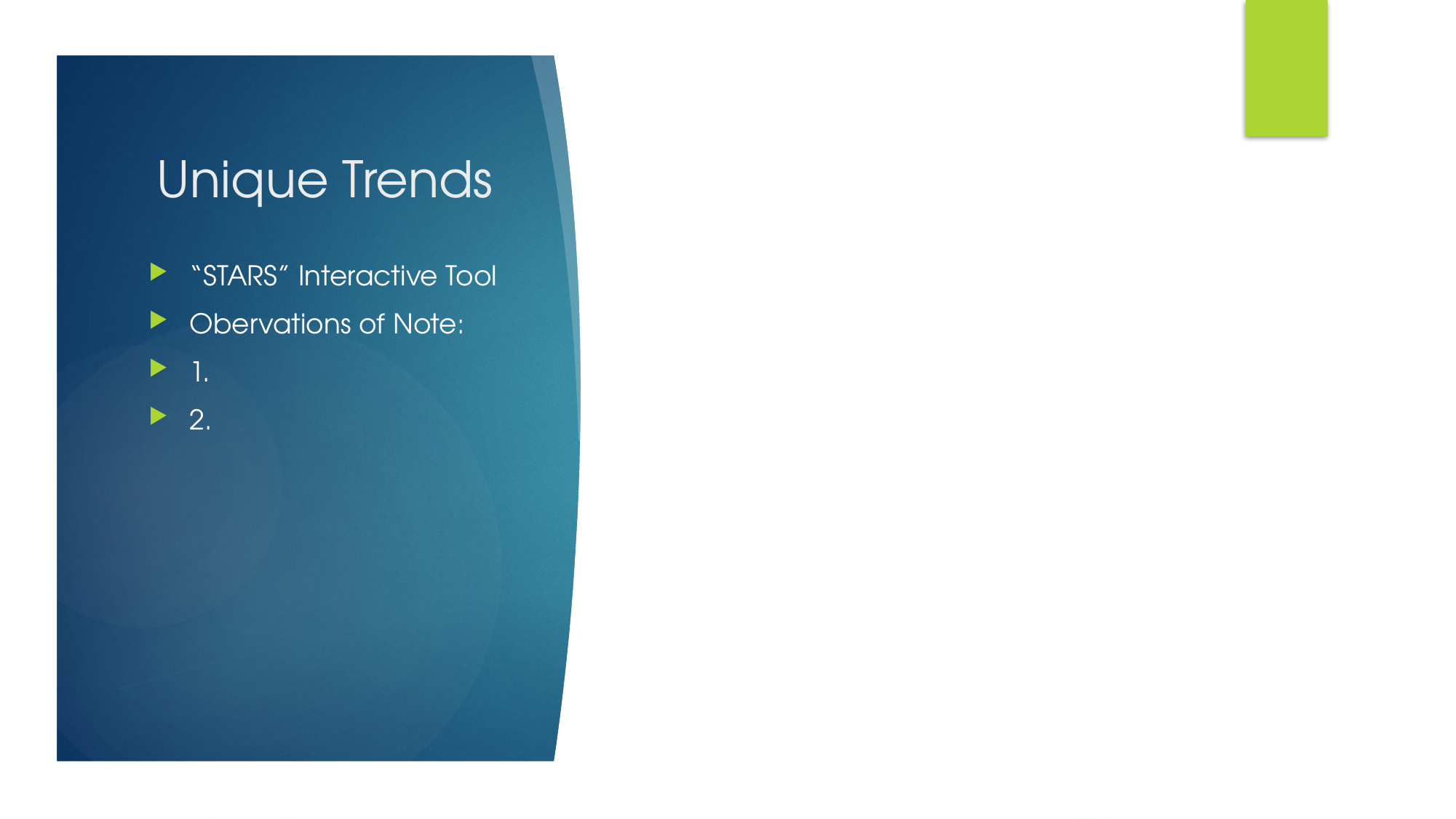

# Unique Trends
“STARS” Interactive Tool
Obervations of Note:
1.
2.